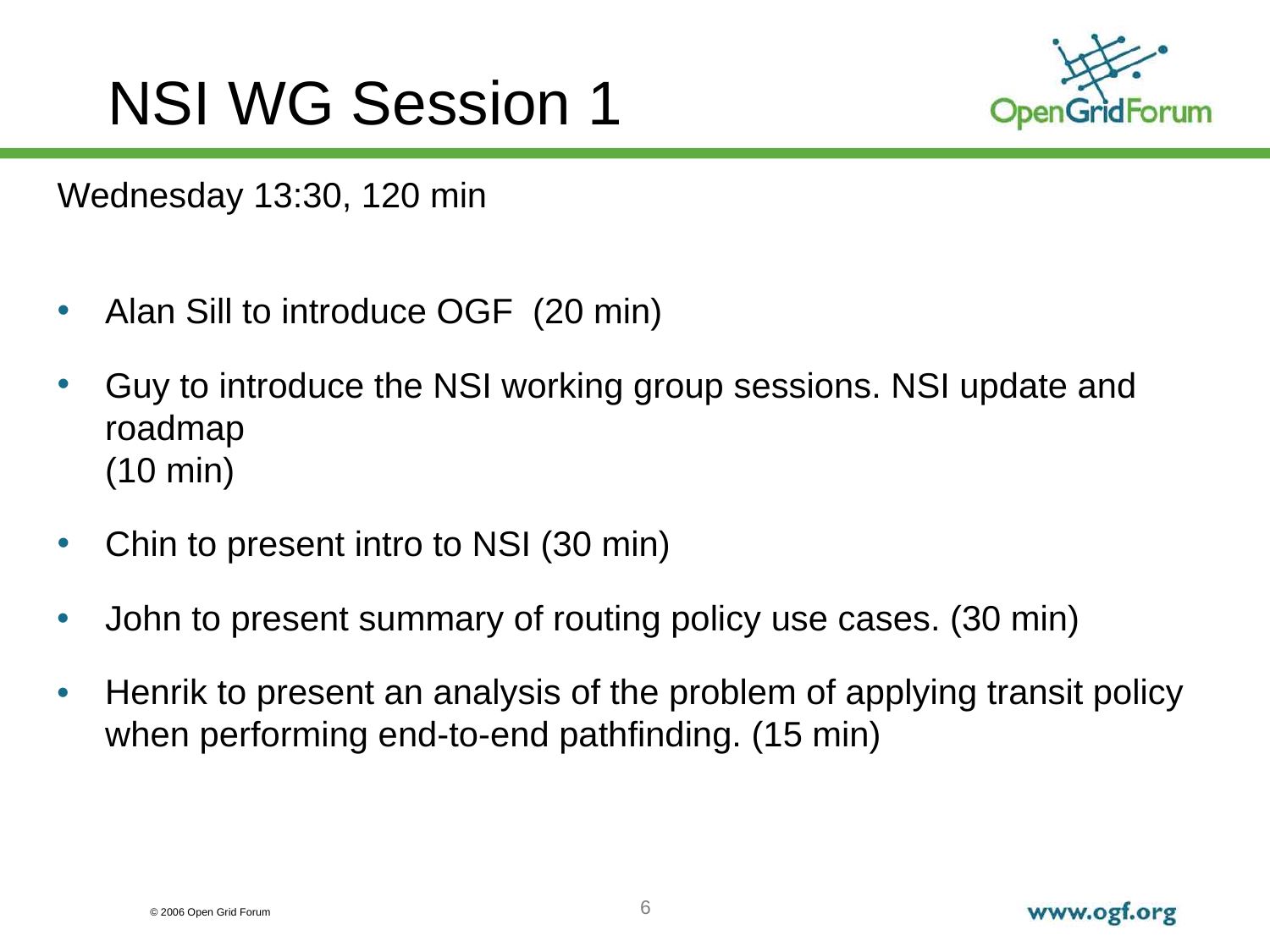

NSI WG Session 1
Wednesday 13:30, 120 min
Alan Sill to introduce OGF  (20 min)
Guy to introduce the NSI working group sessions. NSI update and roadmap
(10 min)
Chin to present intro to NSI (30 min)
John to present summary of routing policy use cases. (30 min)
Henrik to present an analysis of the problem of applying transit policy when performing end-to-end pathfinding. (15 min)

6